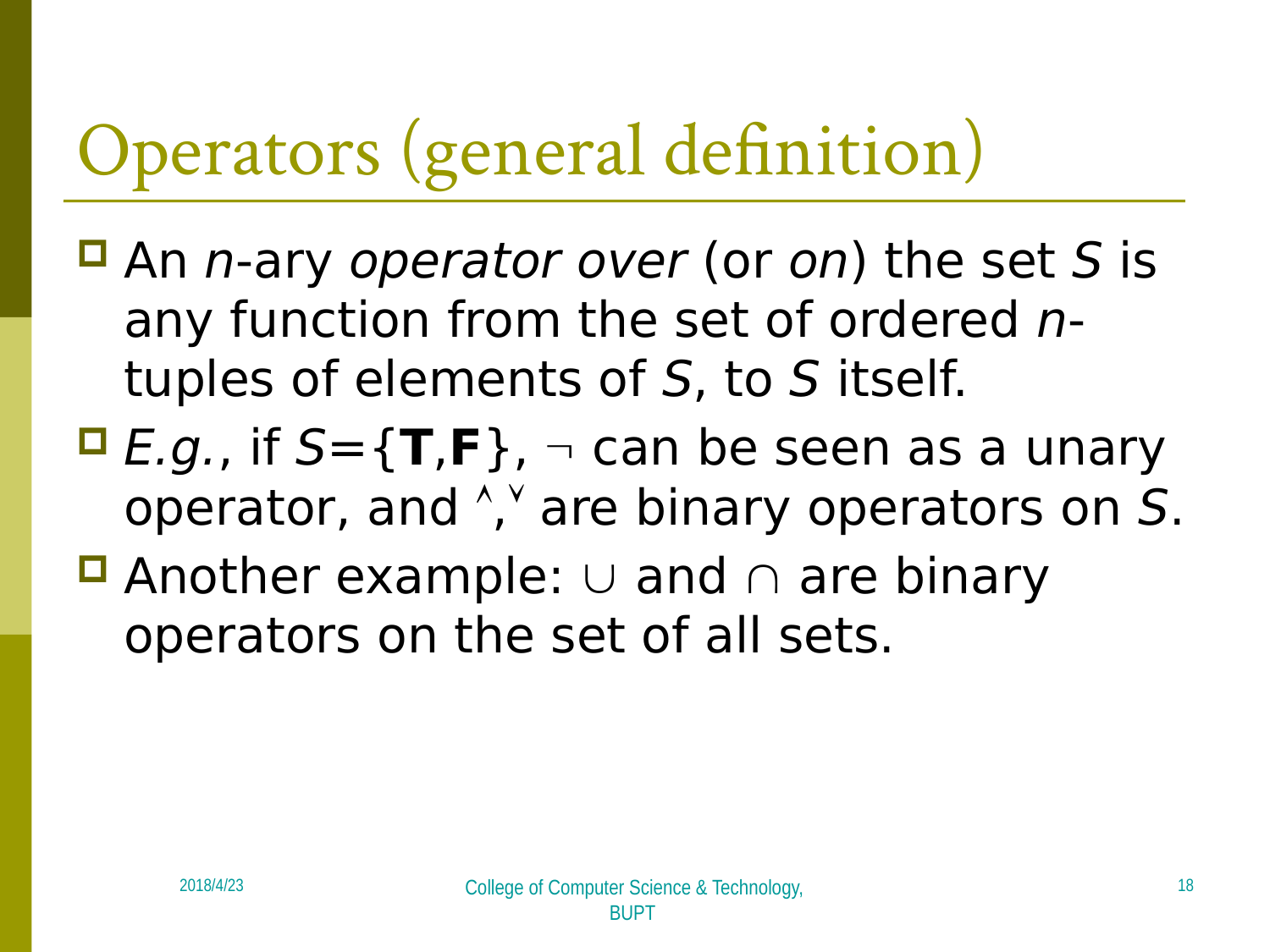

# Operators (general definition)
An n-ary operator over (or on) the set S is any function from the set of ordered n-tuples of elements of S, to S itself.
E.g., if S={T,F}, ¬ can be seen as a unary operator, and ∧,∨ are binary operators on S.
Another example: ∪ and ∩ are binary operators on the set of all sets.
18
2018/4/23
College of Computer Science & Technology, BUPT